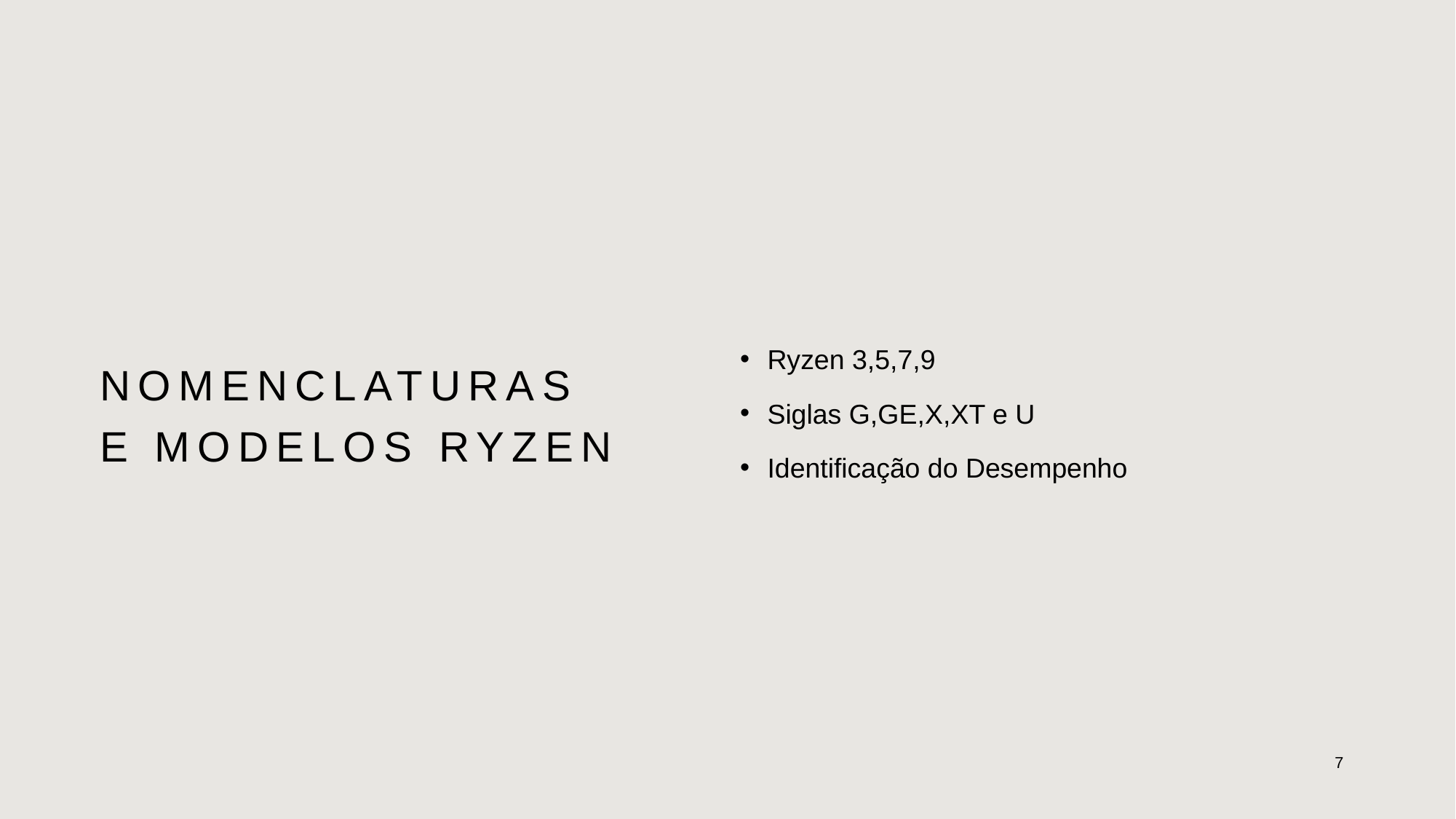

Ryzen 3,5,7,9
Siglas G,GE,X,XT e U
Identificação do Desempenho
# Nomenclaturas e Modelos Ryzen
7